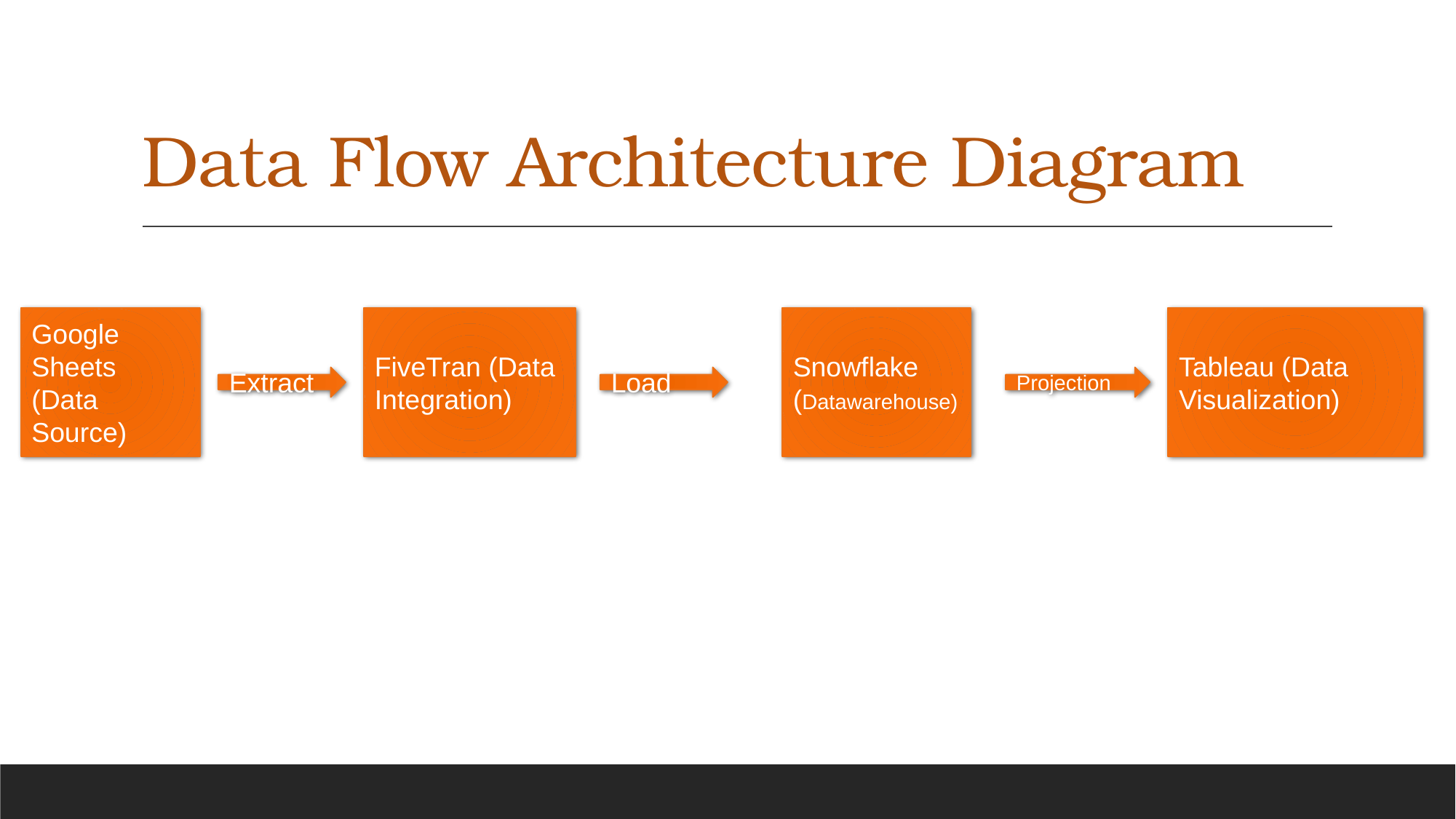

# Data Flow Architecture Diagram​
Google Sheets (Data Source)
FiveTran (Data Integration)
Snowflake
(Datawarehouse)
Tableau (Data Visualization)
Extract
Load
Projection